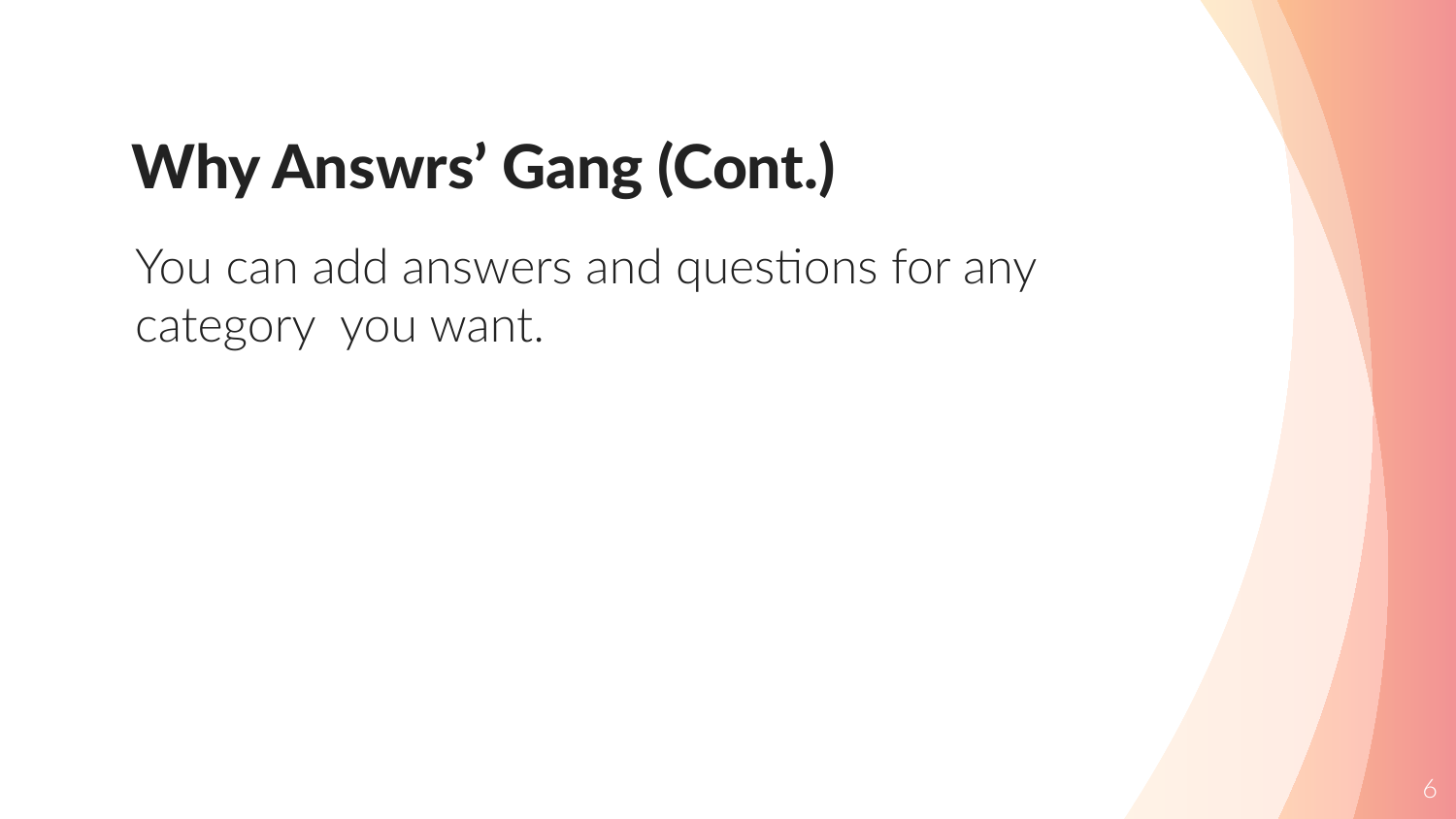

# Why Answrs’ Gang (Cont.)
You can add answers and questions for any category  you want.

6